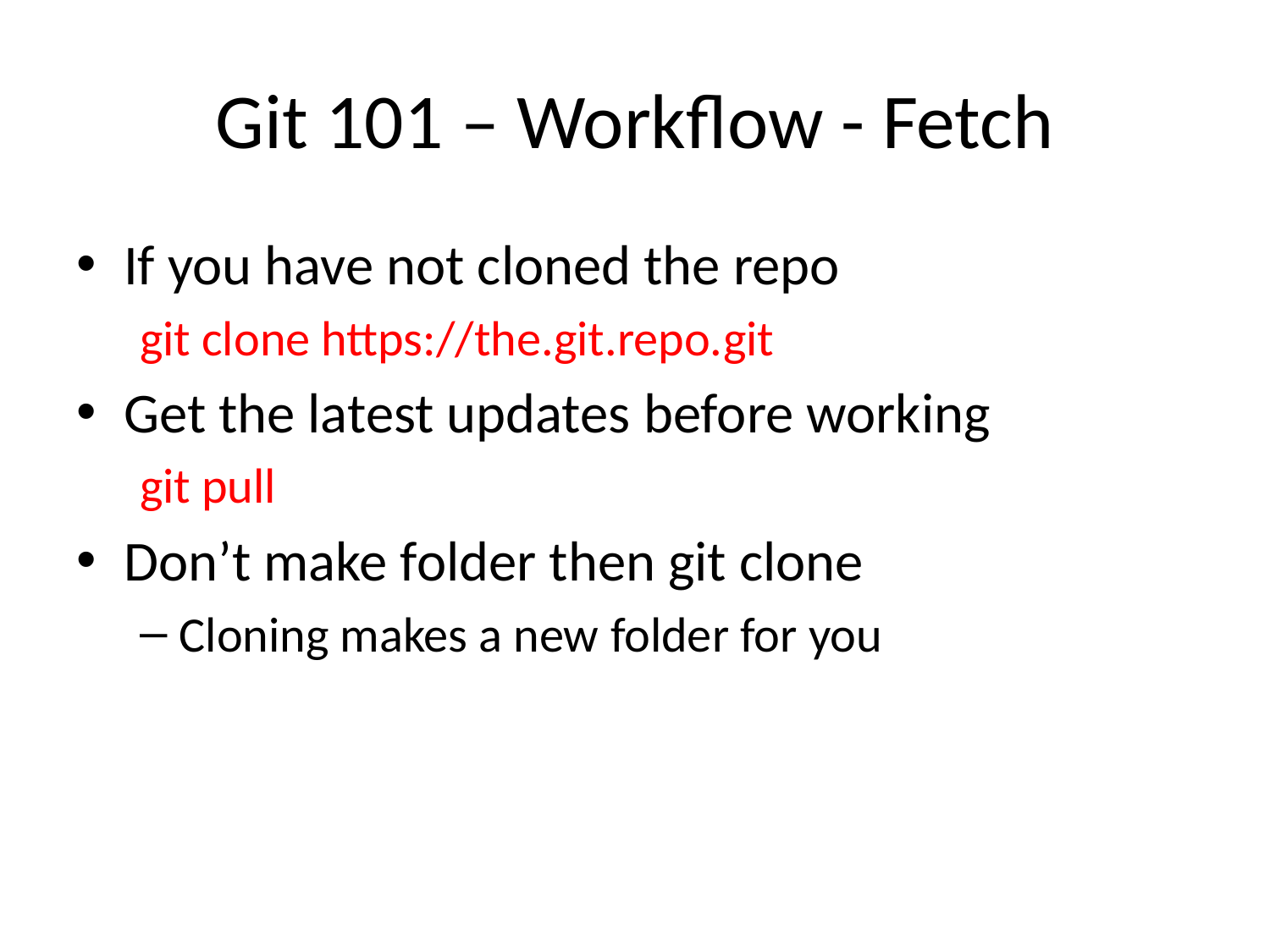

# Git 101 – Workflow - Fetch
If you have not cloned the repo
git clone https://the.git.repo.git
Get the latest updates before working
git pull
Don’t make folder then git clone
Cloning makes a new folder for you